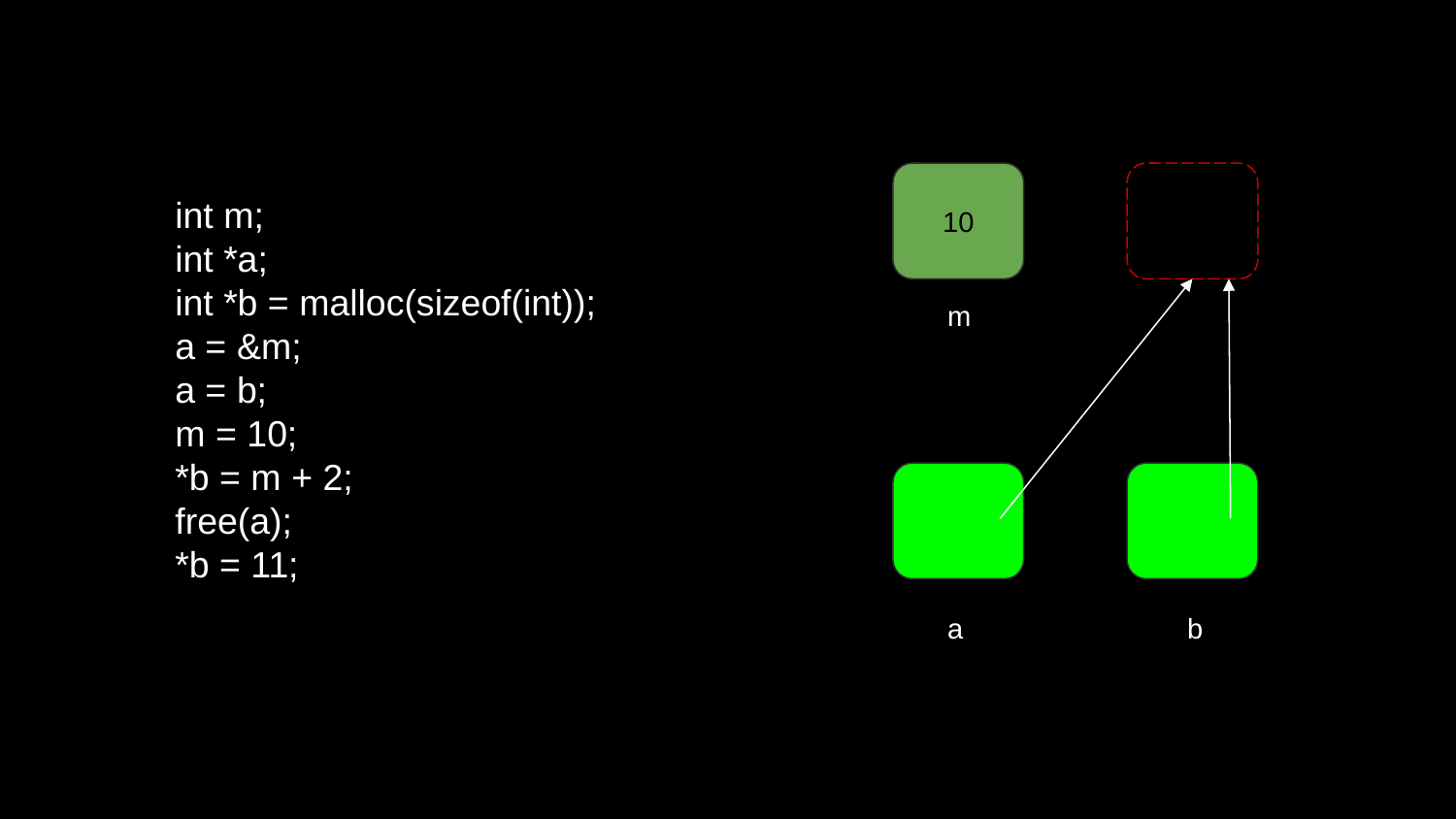

10

int m;
int *a;
int *b = malloc(sizeof(int));
a = &m;
a = b;
m = 10;
*b = m + 2;
free(a);
*b = 11;
     m

     a                            b